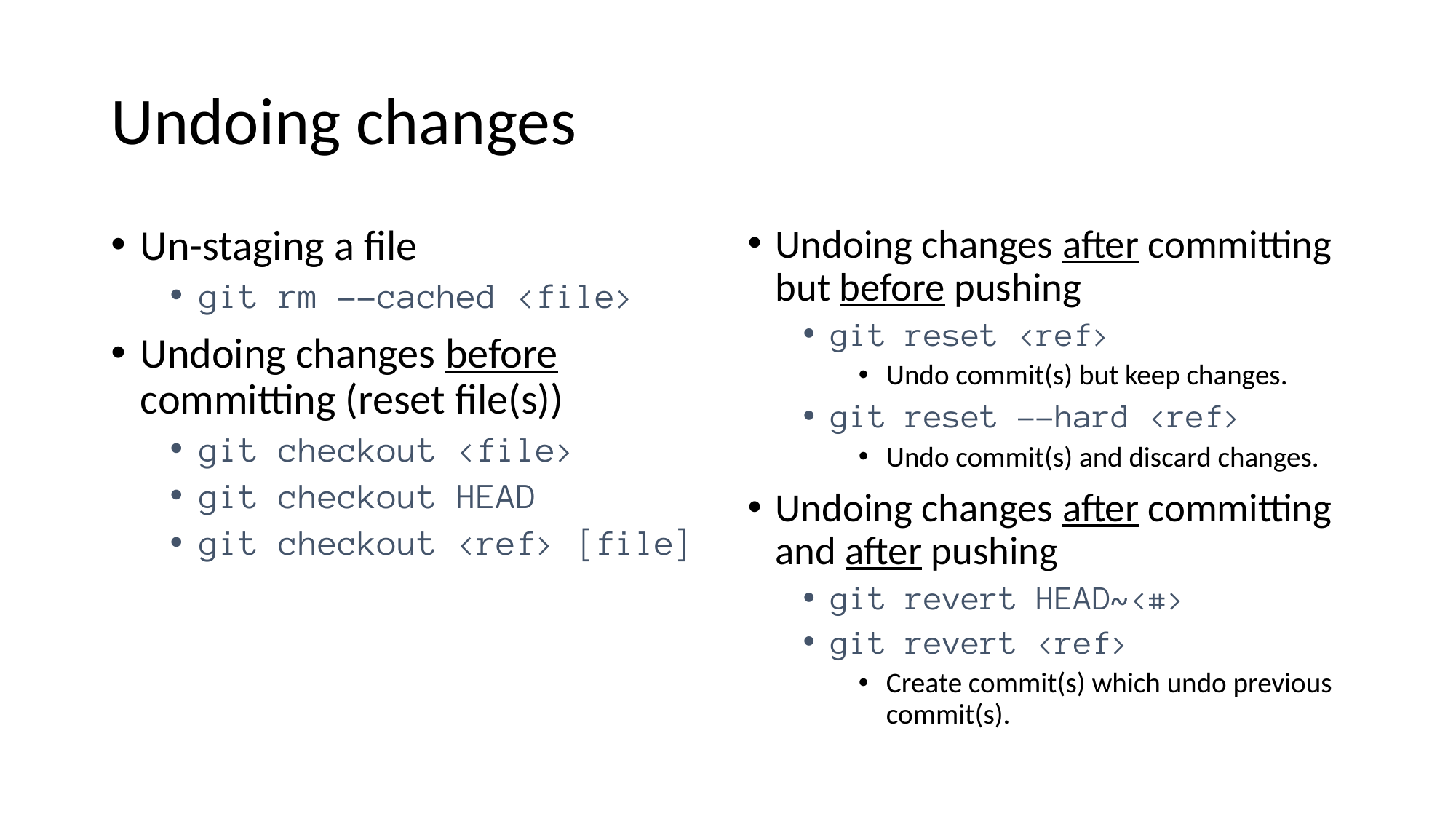

# Undoing changes
Un-staging a file
git rm --cached <file>
Undoing changes before committing (reset file(s))
git checkout <file>
git checkout HEAD
git checkout <ref> [file]
Undoing changes after committing but before pushing
git reset <ref>
Undo commit(s) but keep changes.
git reset --hard <ref>
Undo commit(s) and discard changes.
Undoing changes after committing and after pushing
git revert HEAD~<#>
git revert <ref>
Create commit(s) which undo previous commit(s).